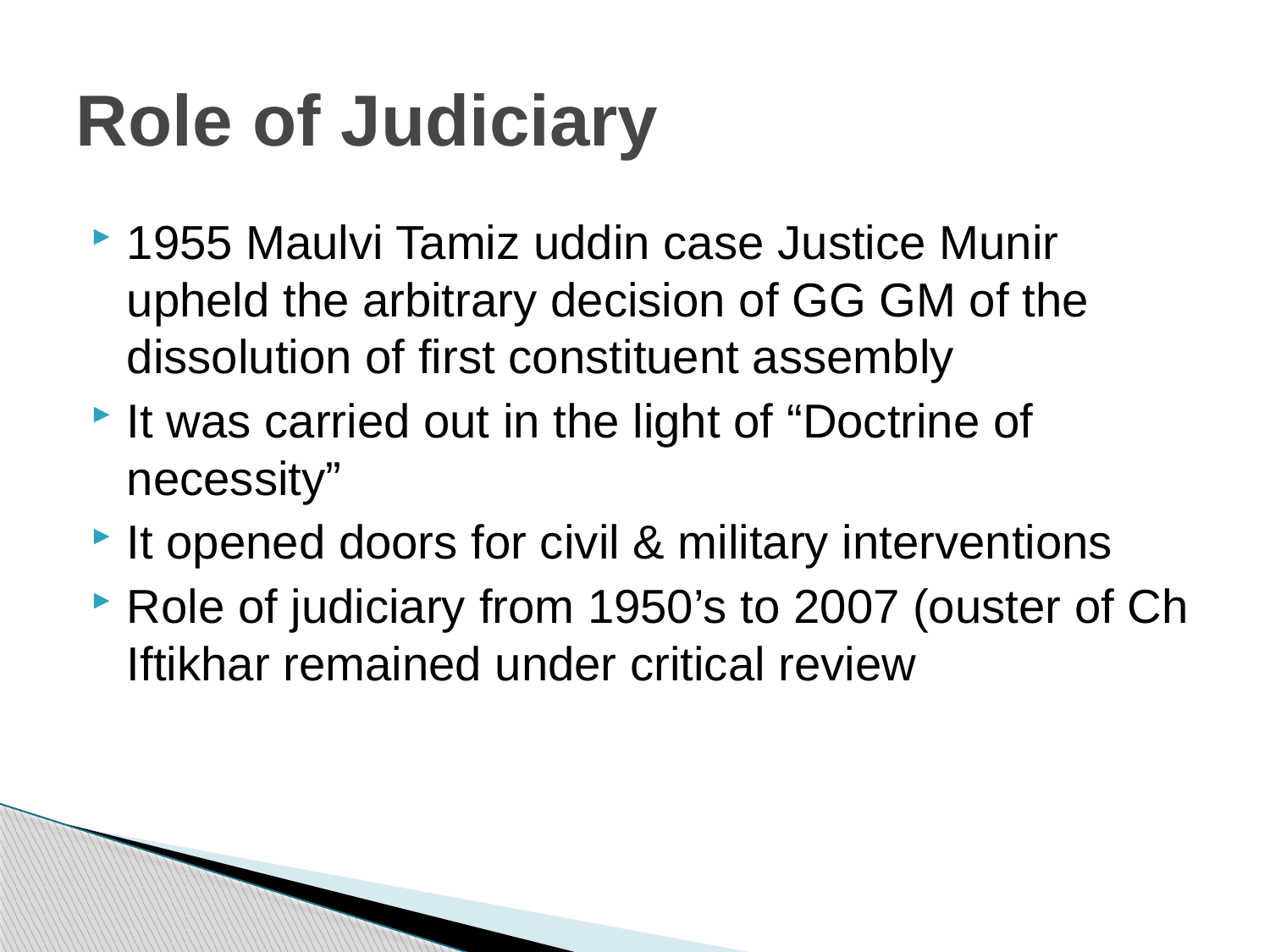

# Role of Judiciary
1955 Maulvi Tamiz uddin case Justice Munir upheld the arbitrary decision of GG GM of the dissolution of first constituent assembly
It was carried out in the light of “Doctrine of necessity”
It opened doors for civil & military interventions
Role of judiciary from 1950’s to 2007 (ouster of Ch Iftikhar remained under critical review